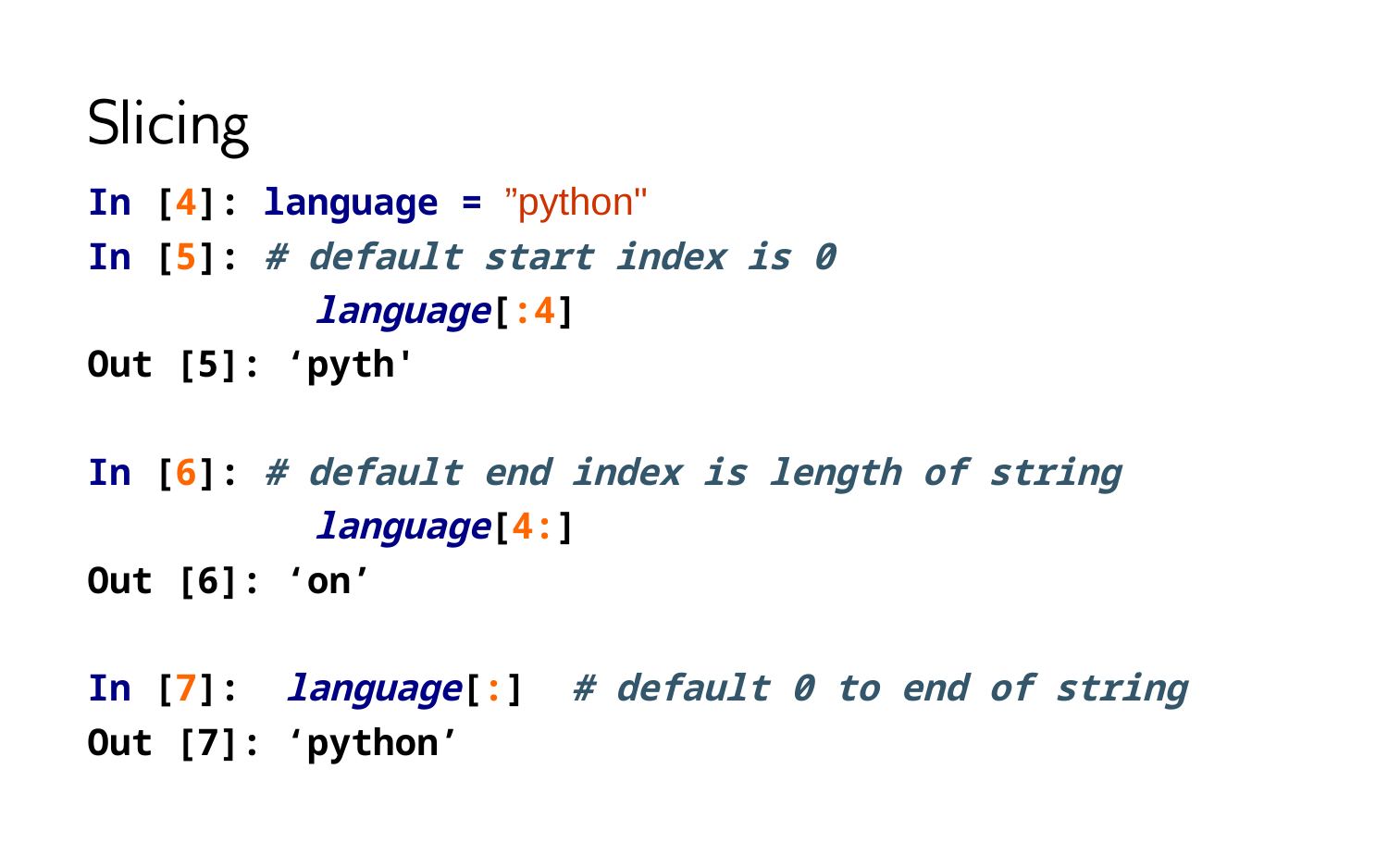

# Slicing
In [4]: language = ”python"
In [5]: # default start index is 0
	    language[:4]
Out [5]: ‘pyth'

In [6]: # default end index is length of string
	    language[4:]
Out [6]: ‘on’

In [7]:  language[:]  # default 0 to end of string
Out [7]: ‘python’